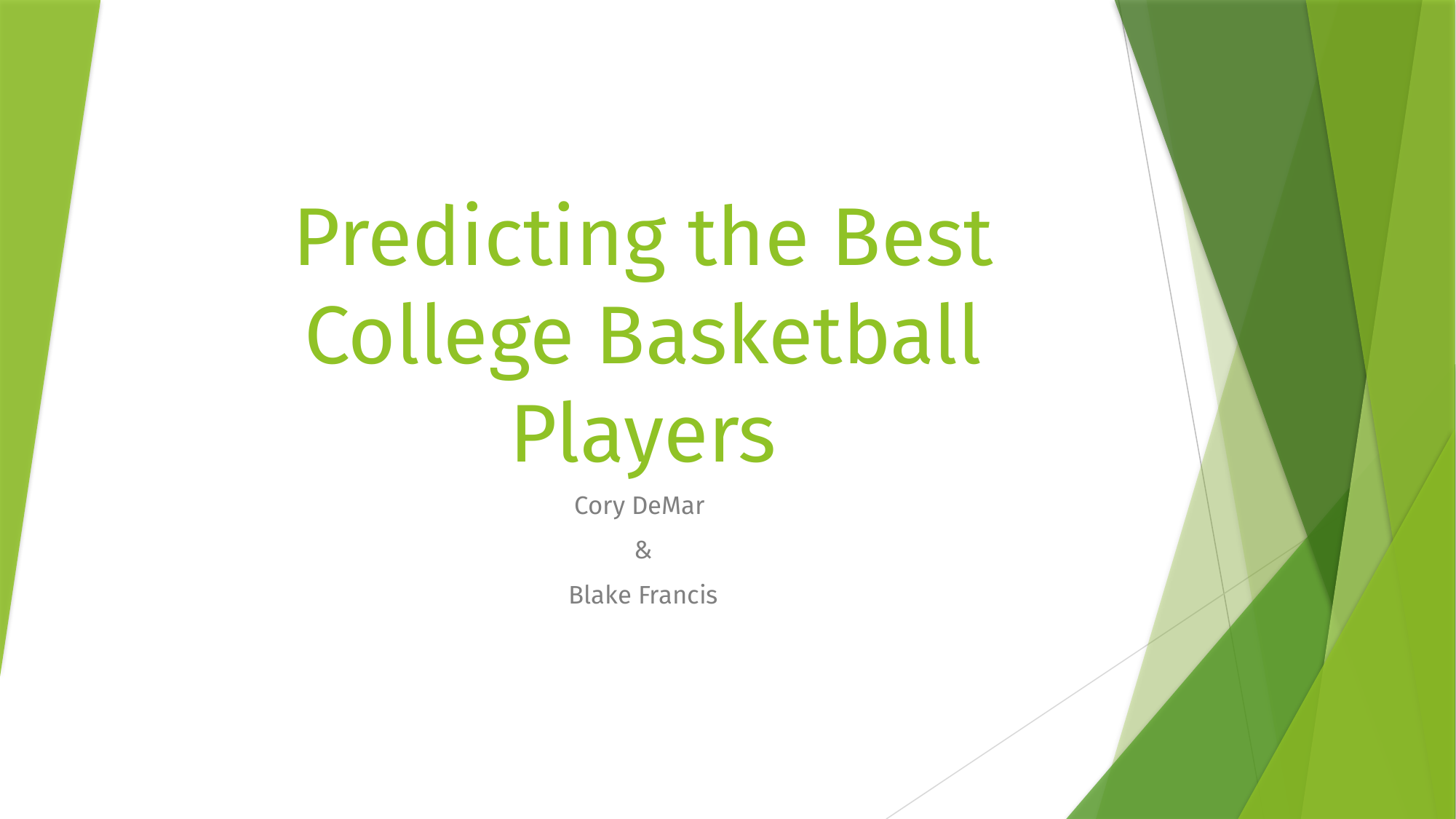

# Predicting the Best College Basketball Players
Cory DeMar
&
Blake Francis